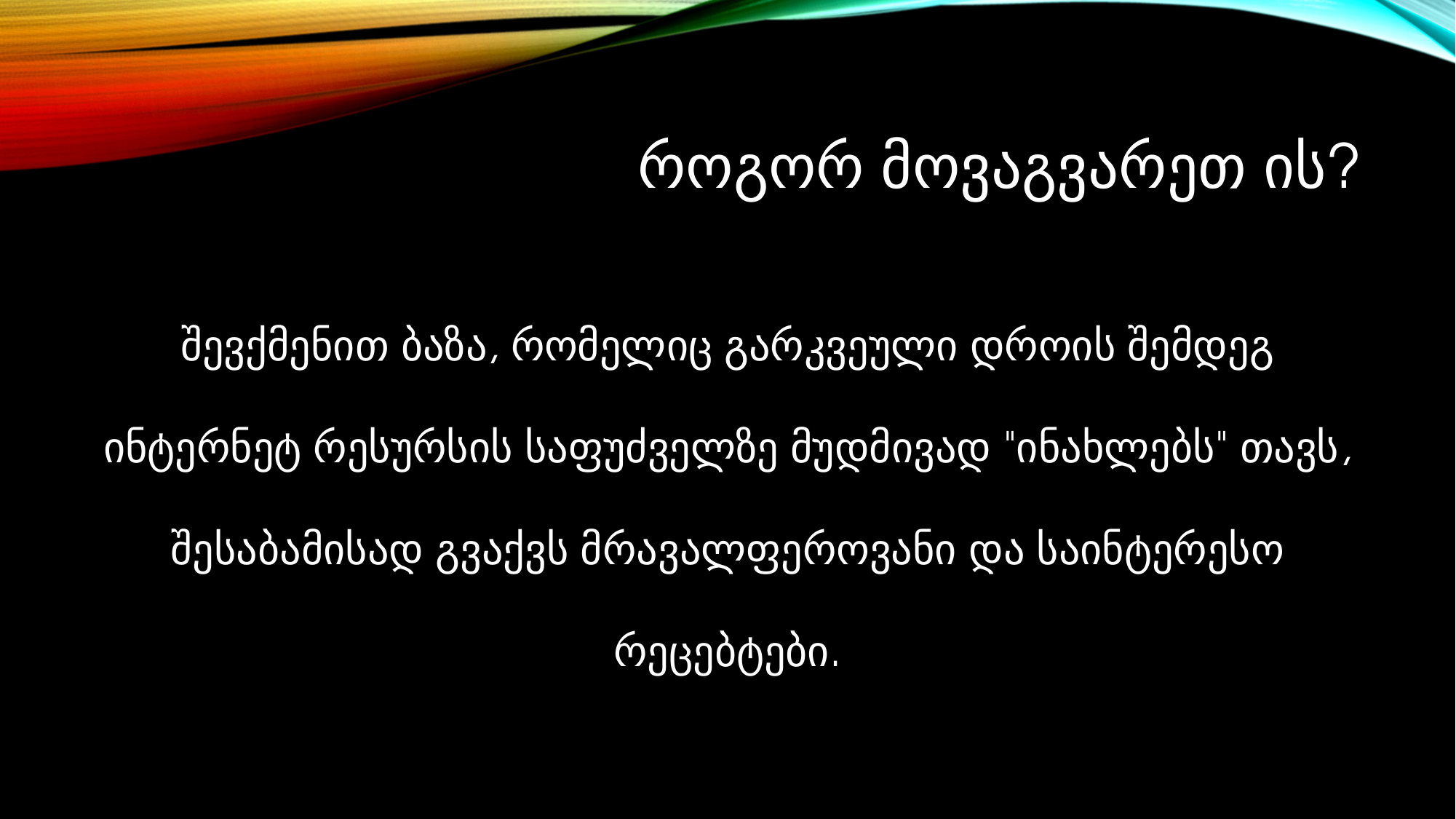

# როგორ მოვაგვარეთ ის?
შევქმენით ბაზა, რომელიც გარკვეული დროის შემდეგ ინტერნეტ რესურსის საფუძველზე მუდმივად "ინახლებს" თავს, შესაბამისად გვაქვს მრავალფეროვანი და საინტერესო რეცებტები.